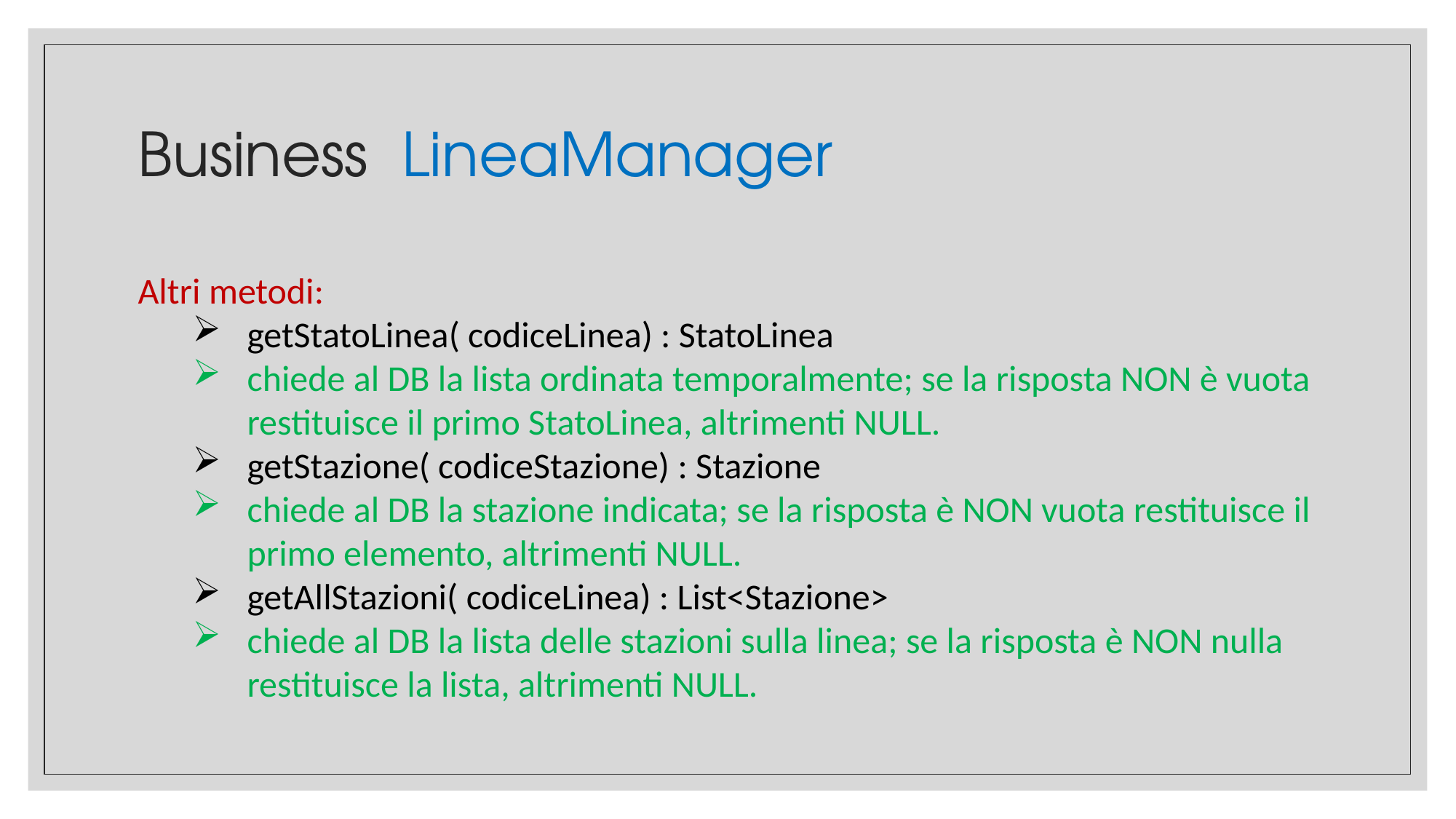

# Business  LineaManager
Altri metodi:
getStatoLinea( codiceLinea) : StatoLinea
chiede al DB la lista ordinata temporalmente; se la risposta NON è vuota restituisce il primo StatoLinea, altrimenti NULL.
getStazione( codiceStazione) : Stazione
chiede al DB la stazione indicata; se la risposta è NON vuota restituisce il primo elemento, altrimenti NULL.
getAllStazioni( codiceLinea) : List<Stazione>
chiede al DB la lista delle stazioni sulla linea; se la risposta è NON nulla restituisce la lista, altrimenti NULL.